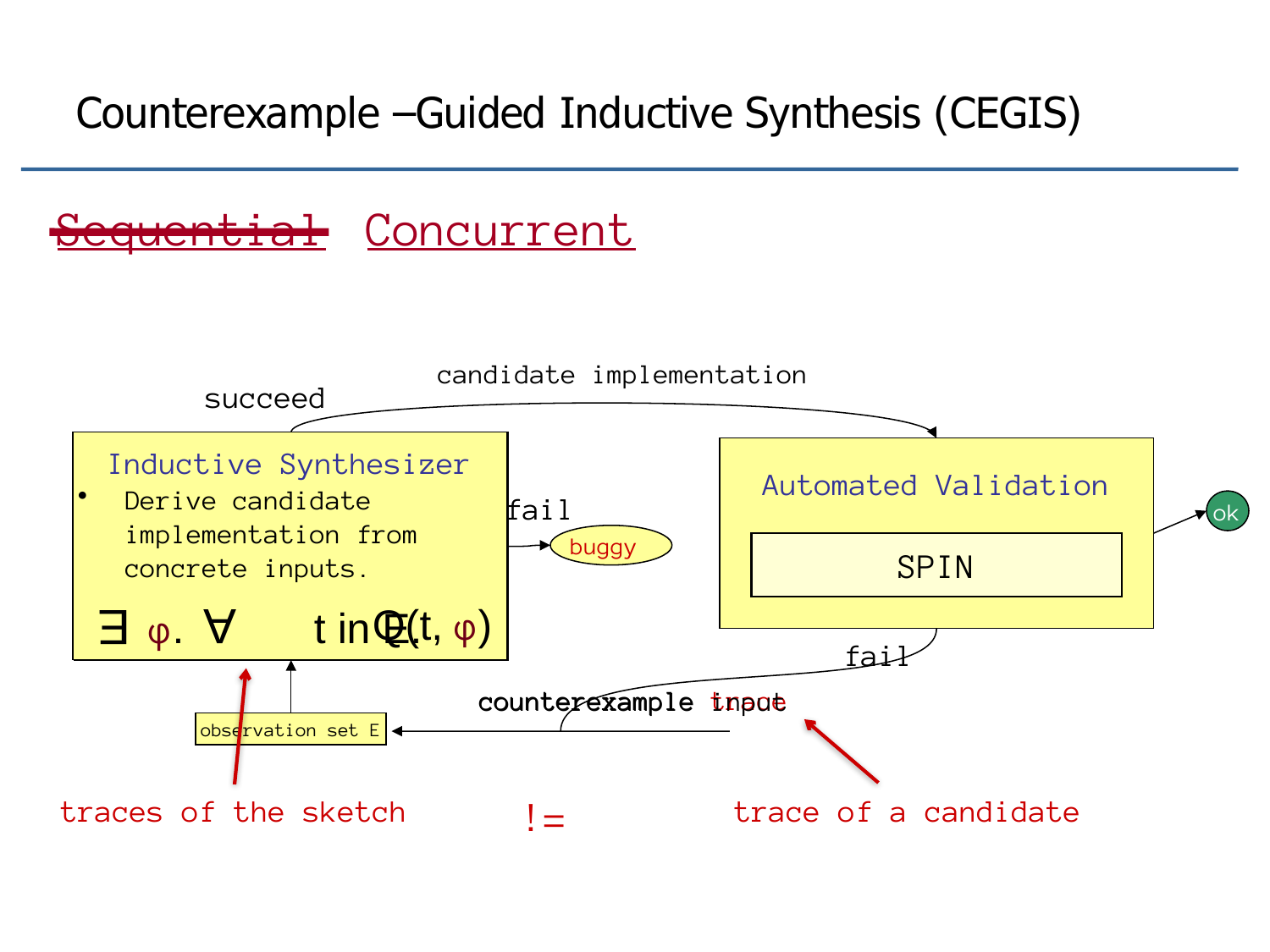

# Counterexample –Guided Inductive Synthesis (CEGIS)
Sequential
Concurrent

candidate implementation
succeed
Inductive Synthesizer

Derive candidate implementation from concrete inputs.
Inductive Synthesizer

Automated Validation

Derive candidate implementation from counterexample traces
fail
ok
buggy
SPIN
Your verifier/checker  goes here
A
 E
φ.           t in E.
Q(t, φ)
fail
counterexample trace
counterexample input
observation set E

!=
traces of the sketch
trace of a candidate